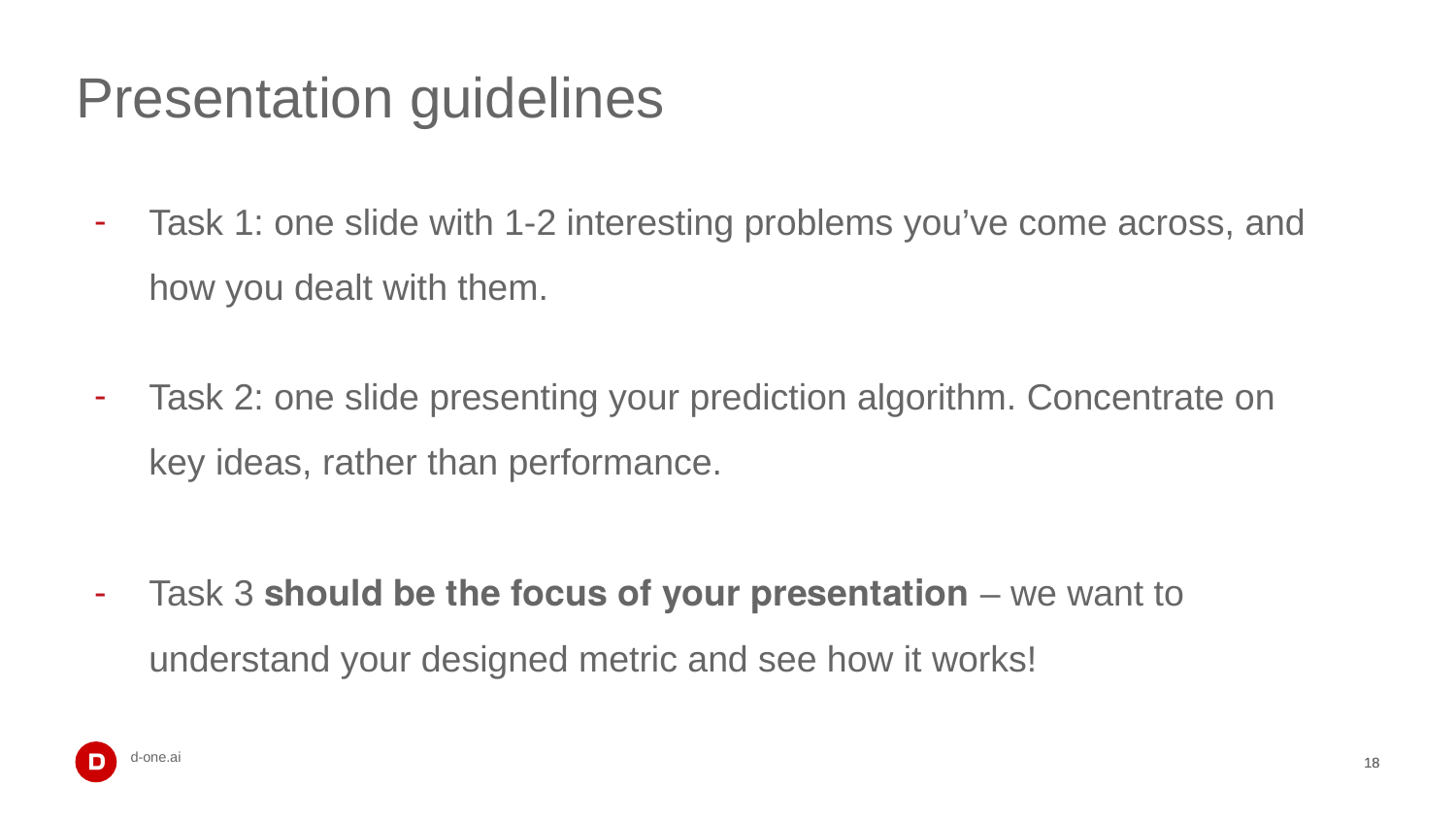

# Presentation guidelines
Task 1: one slide with 1-2 interesting problems you’ve come across, and how you dealt with them.
Task 2: one slide presenting your prediction algorithm. Concentrate on key ideas, rather than performance.
Task 3 should be the focus of your presentation – we want to understand your designed metric and see how it works!
18
18